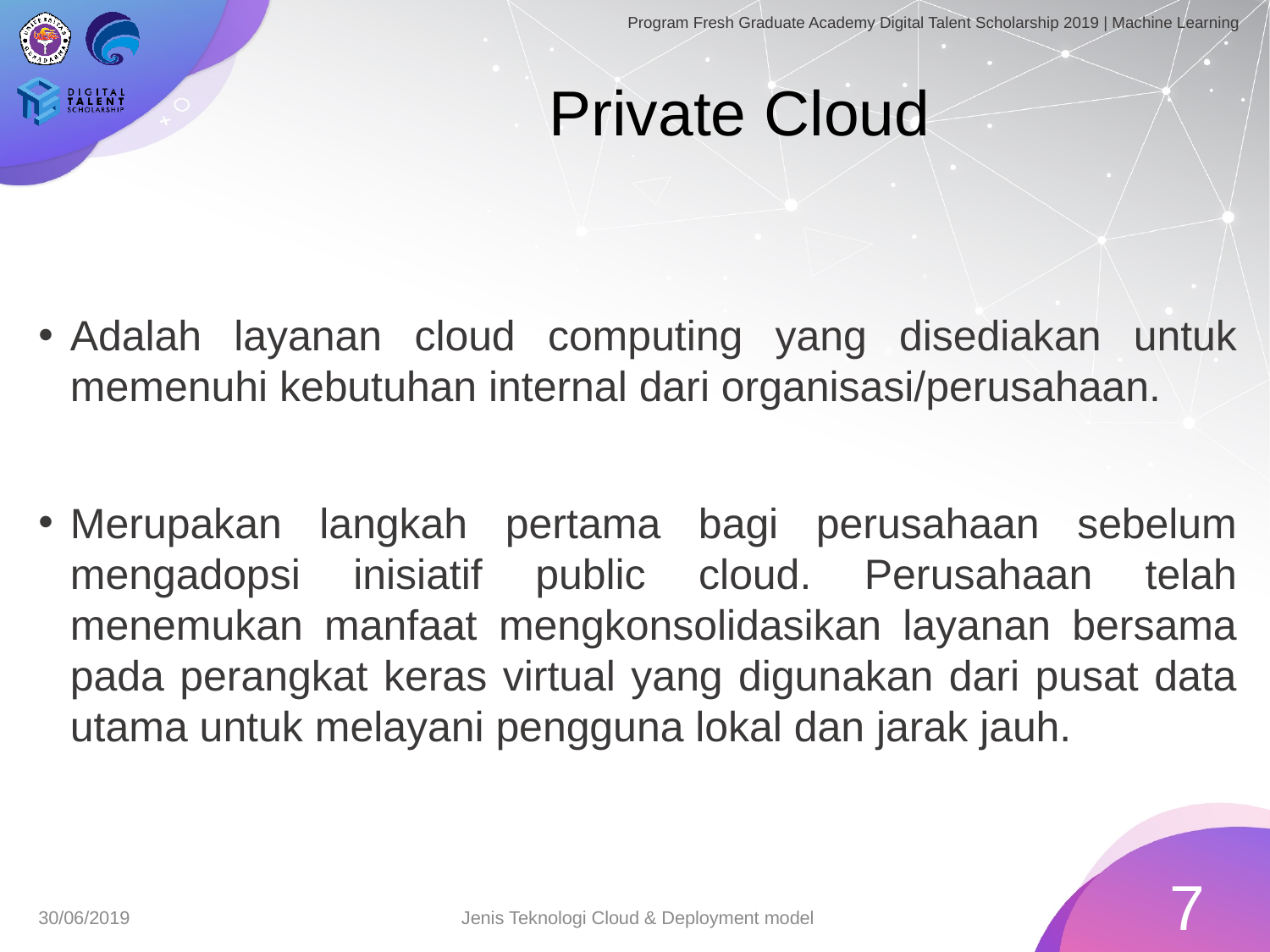

# Private Cloud
Adalah layanan cloud computing yang disediakan untuk memenuhi kebutuhan internal dari organisasi/perusahaan.

Merupakan langkah pertama bagi perusahaan sebelum mengadopsi inisiatif public cloud. Perusahaan telah menemukan manfaat mengkonsolidasikan layanan bersama pada perangkat keras virtual yang digunakan dari pusat data utama untuk melayani pengguna lokal dan jarak jauh.
7
Jenis Teknologi Cloud & Deployment model
30/06/2019